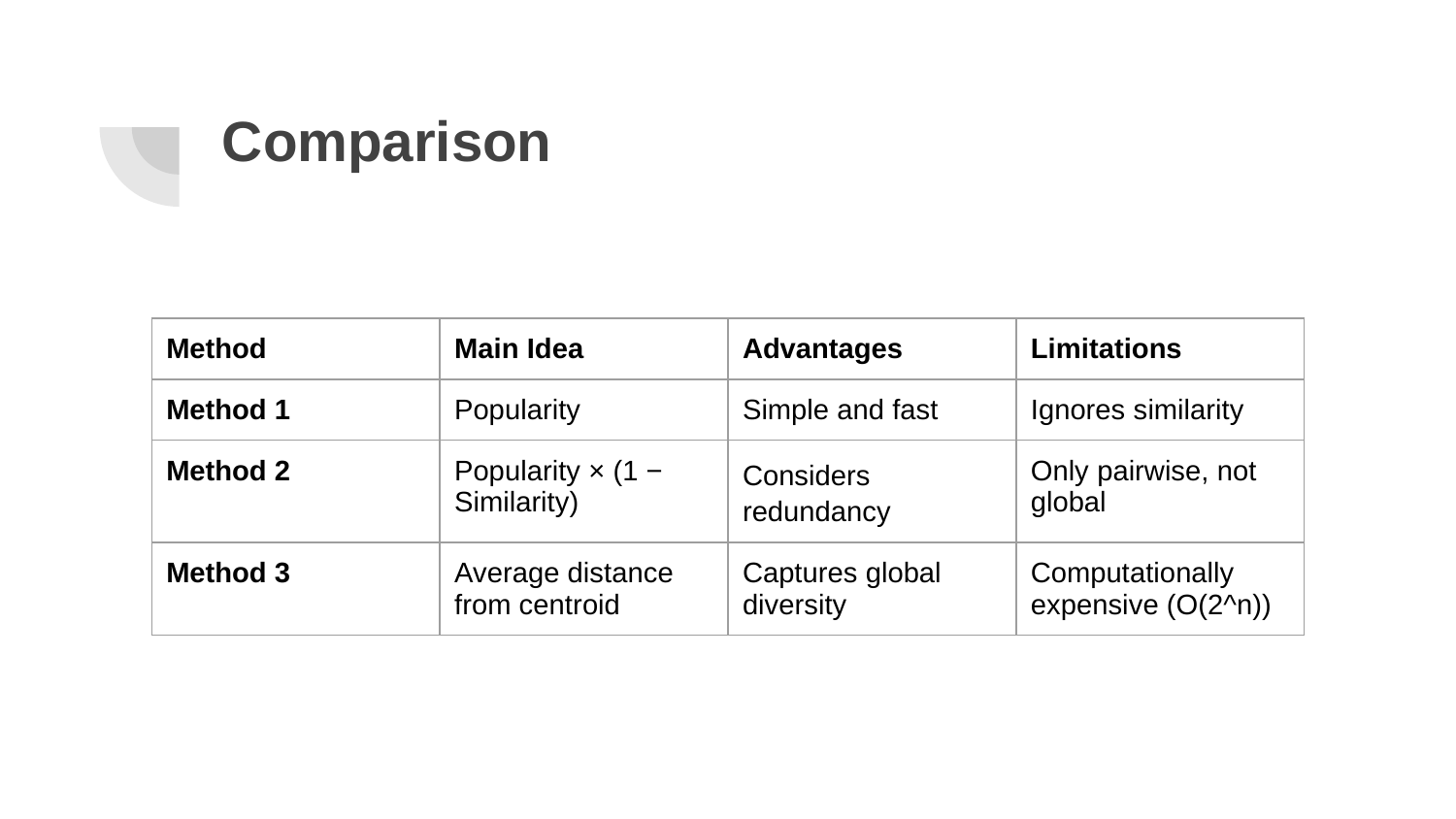

# Comparison
| Method | Main Idea | Advantages | Limitations |
| --- | --- | --- | --- |
| Method 1 | Popularity | Simple and fast | Ignores similarity |
| Method 2 | Popularity × (1 − Similarity) | Considers redundancy | Only pairwise, not global |
| Method 3 | Average distance from centroid | Captures global diversity | Computationally expensive (O(2^n)) |